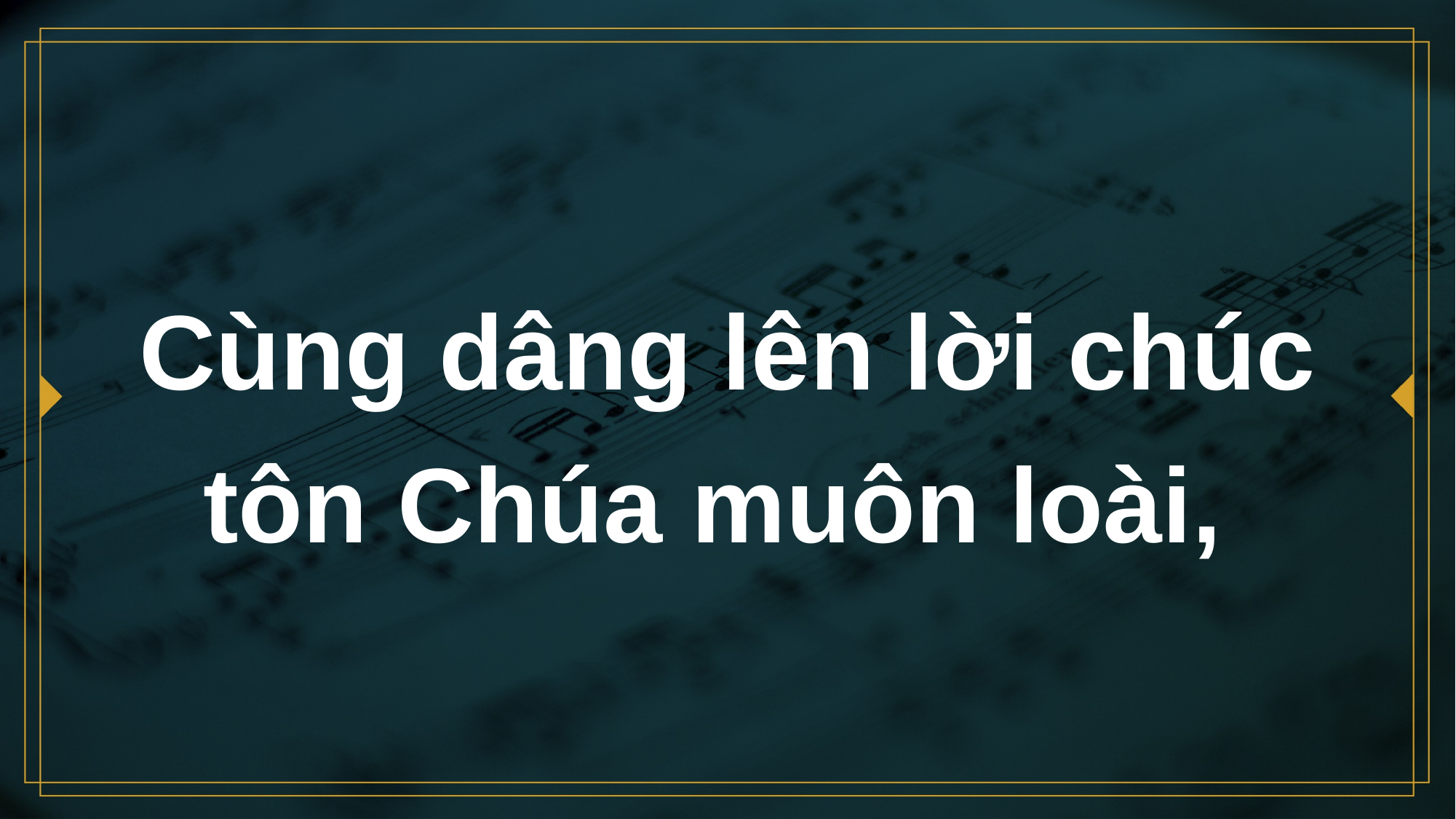

# Cùng dâng lên lời chúc tôn Chúa muôn loài,